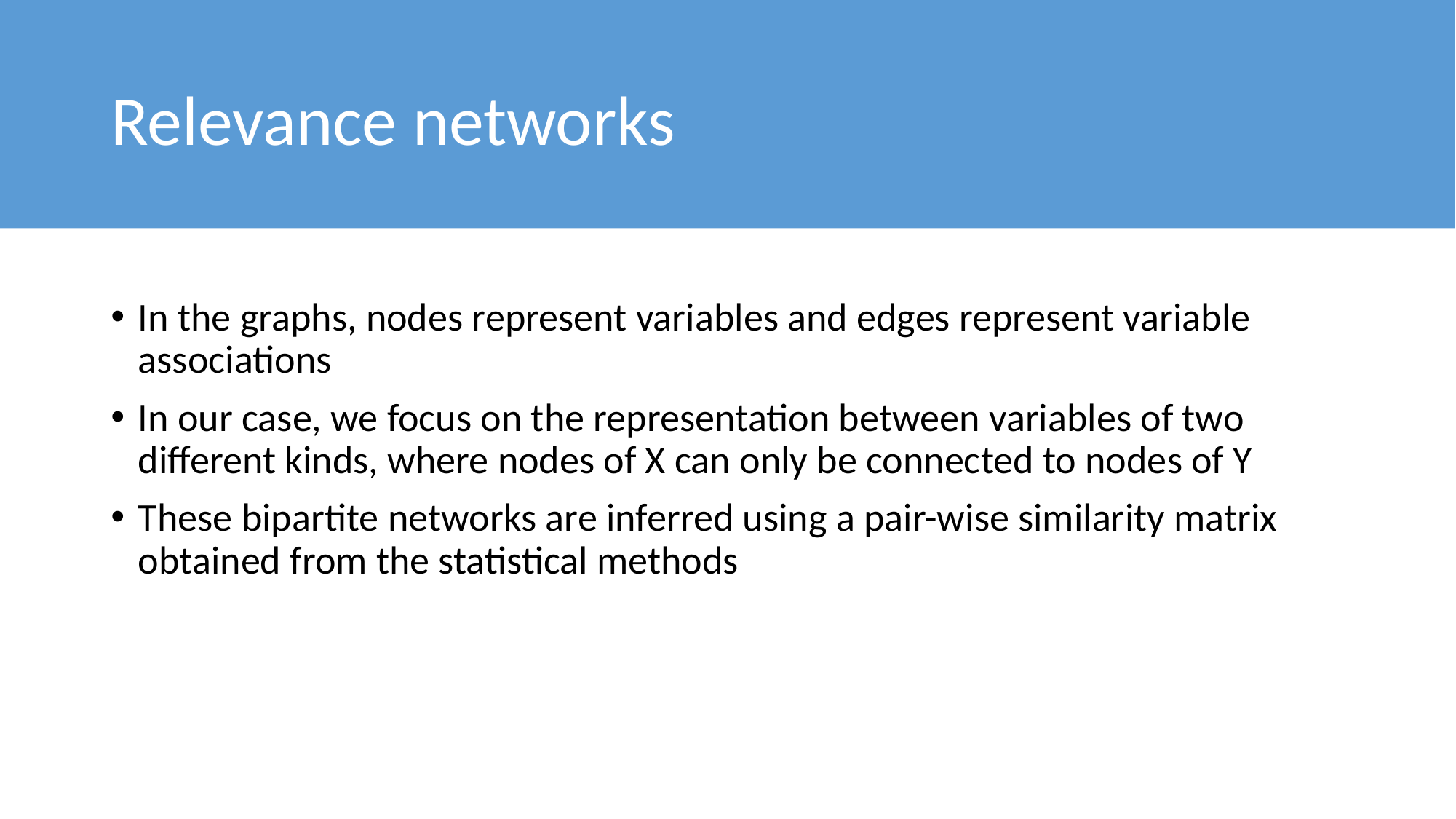

# Relevance networks
In the graphs, nodes represent variables and edges represent variable associations
In our case, we focus on the representation between variables of two different kinds, where nodes of X can only be connected to nodes of Y
These bipartite networks are inferred using a pair-wise similarity matrix obtained from the statistical methods